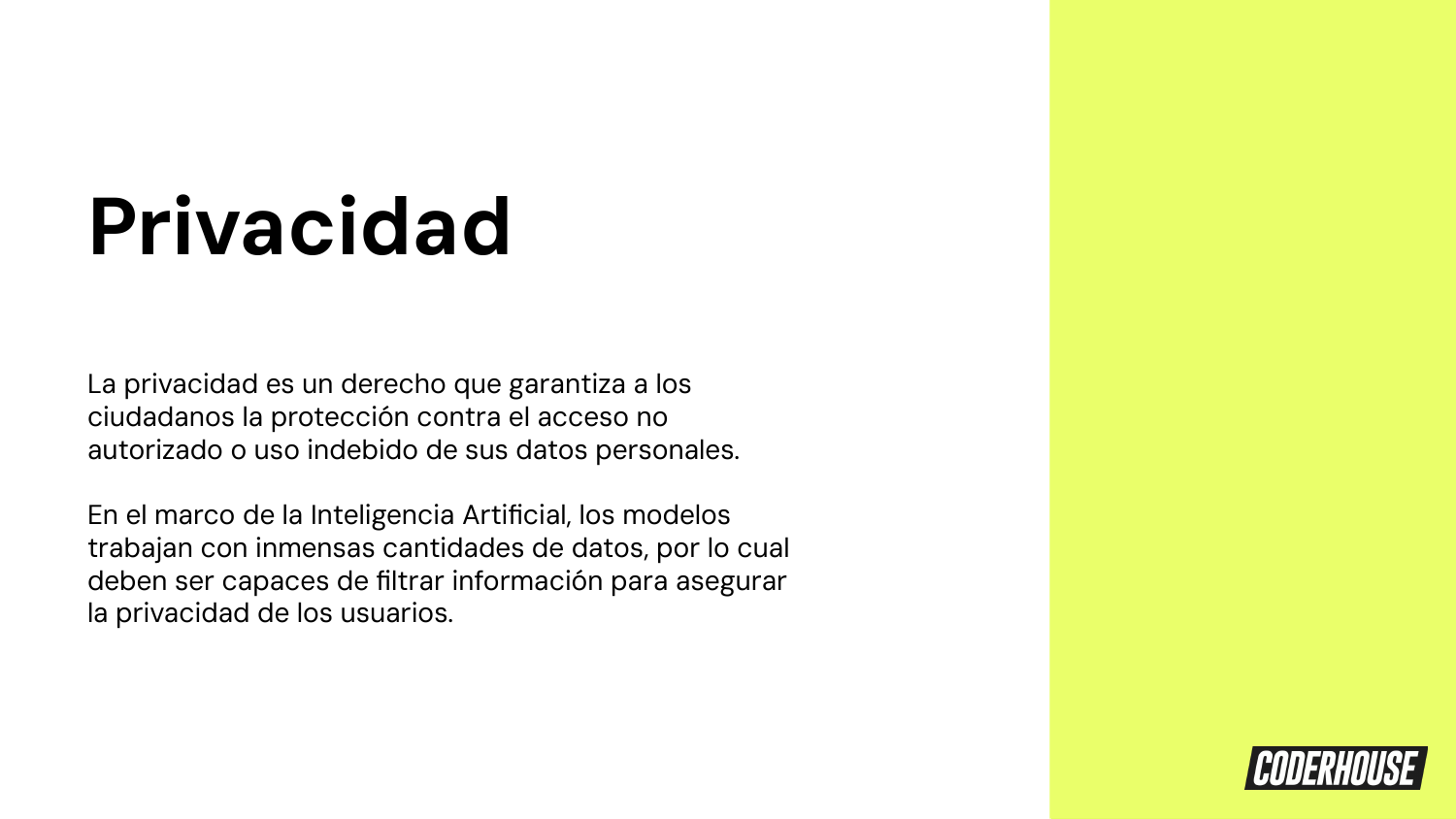

Privacidad
La privacidad es un derecho que garantiza a los ciudadanos la protección contra el acceso no autorizado o uso indebido de sus datos personales.

En el marco de la Inteligencia Artificial, los modelos trabajan con inmensas cantidades de datos, por lo cual deben ser capaces de filtrar información para asegurar la privacidad de los usuarios.